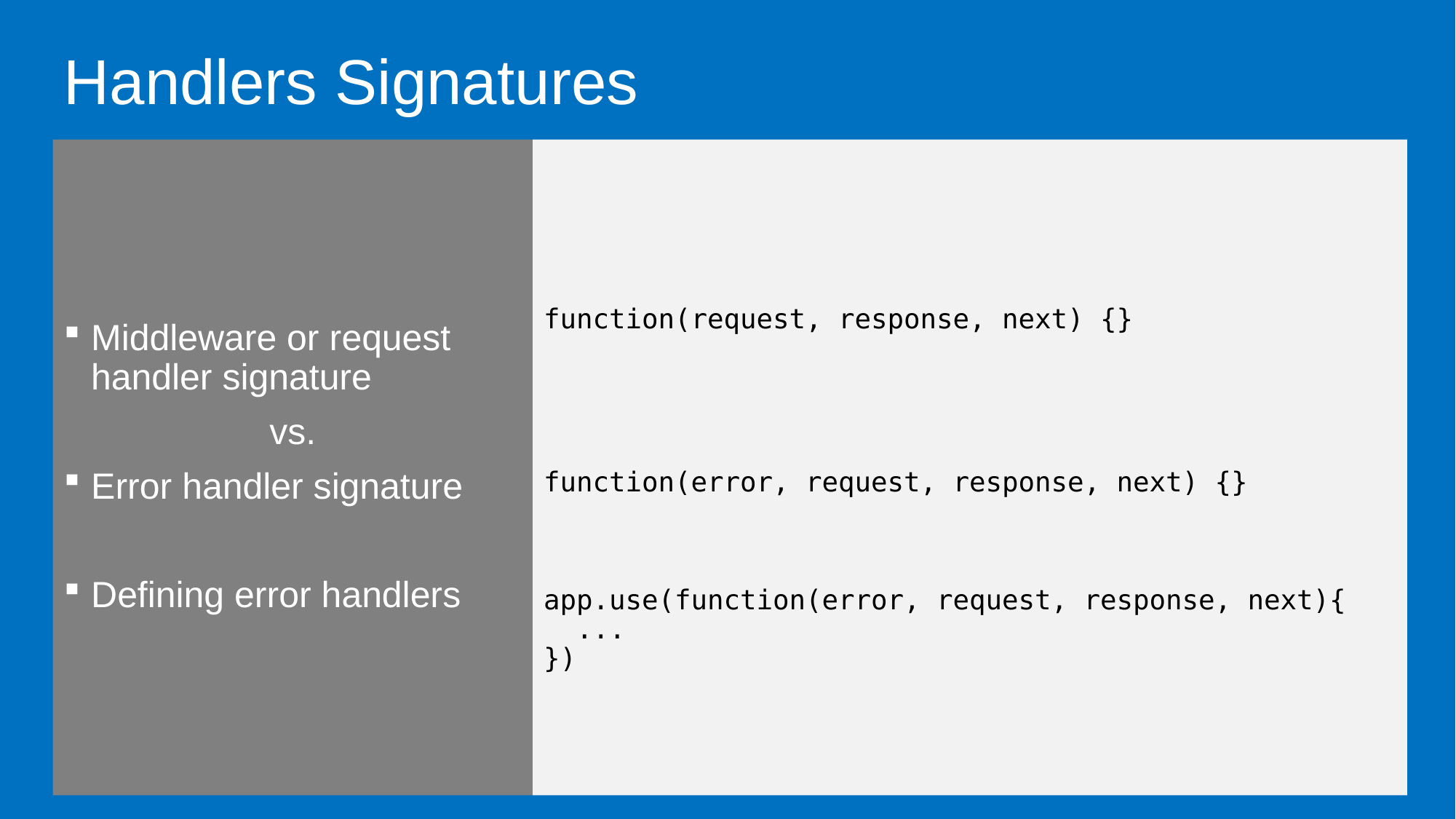

# Handlers Signatures
Middleware or request handler signature
vs.
Error handler signature

Defining error handlers

function(request, response, next) {}

function(error, request, response, next) {}

app.use(function(error, request, response, next){
  ...
})